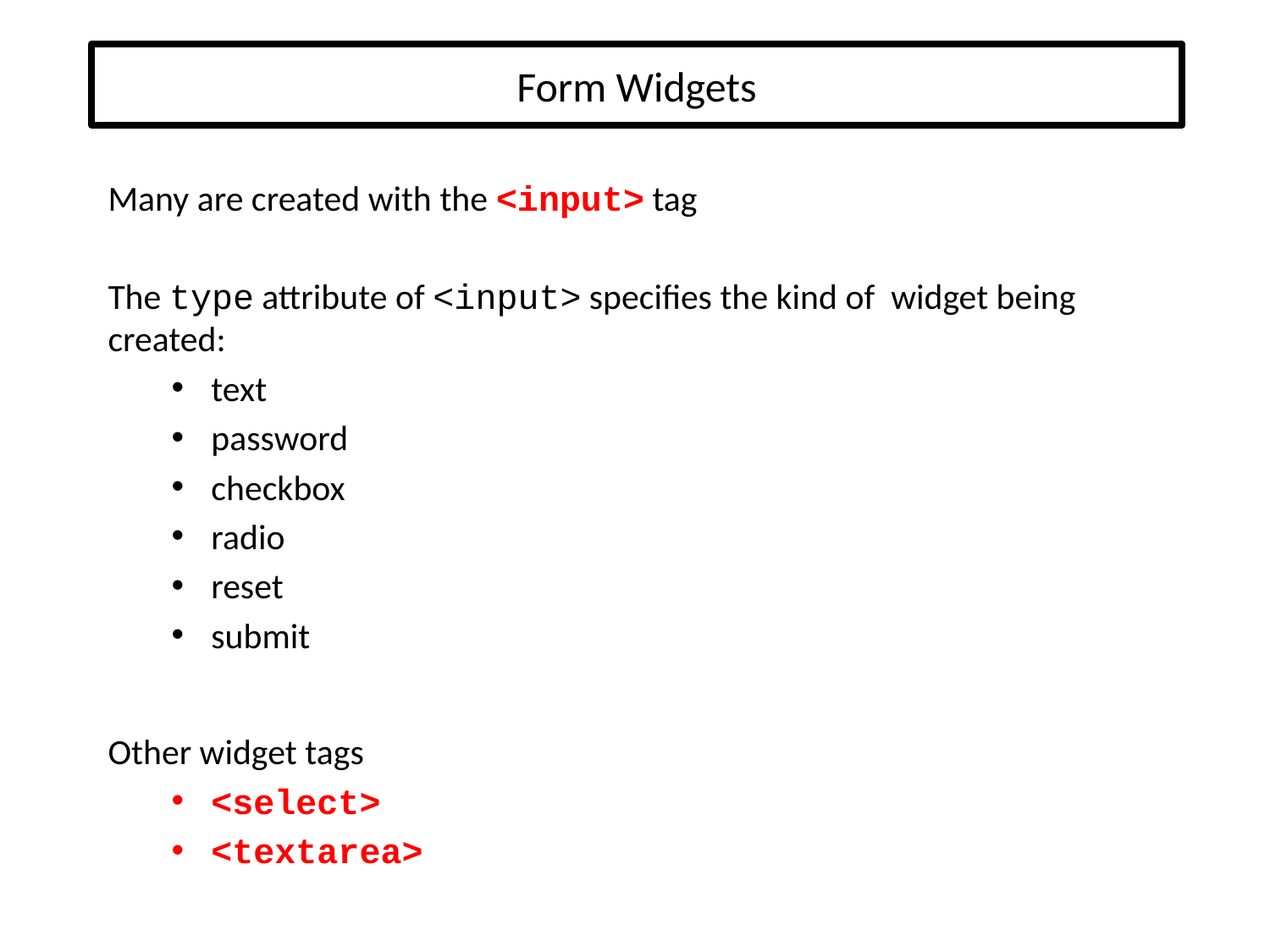

# Form Widgets
Many are created with the <input> tag

The type attribute of <input> specifies the kind of  widget being created:
text
password
checkbox
radio
reset
submit

Other widget tags
<select>
<textarea>